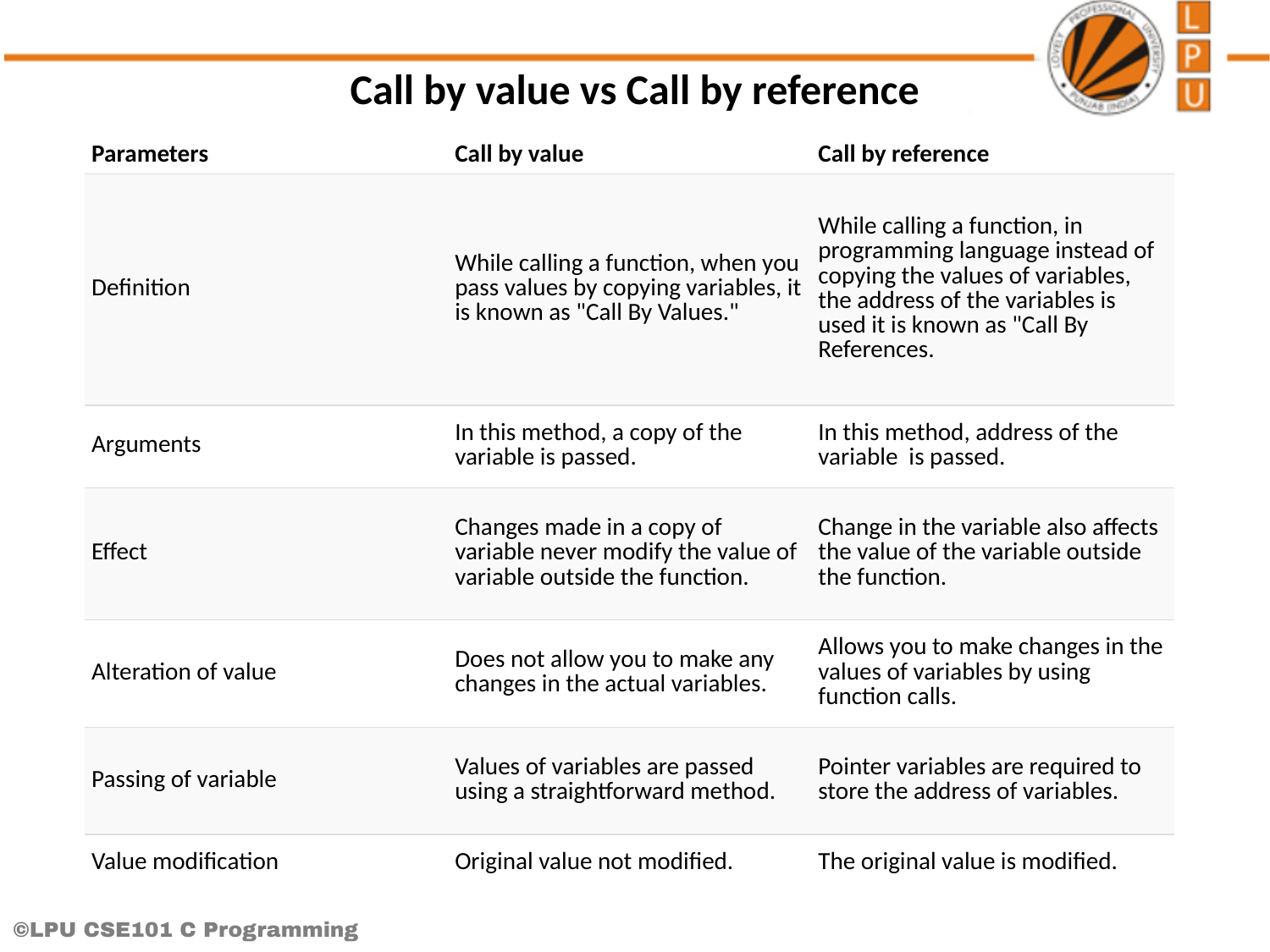

# Call by value vs Call by reference
| Parameters | Call by value | Call by reference |
| --- | --- | --- |
| Definition | While calling a function, when you pass values by copying variables, it is known as "Call By Values." | While calling a function, in programming language instead of copying the values of variables, the address of the variables is used it is known as "Call By References. |
| Arguments | In this method, a copy of the variable is passed. | In this method, address of the variable is passed. |
| Effect | Changes made in a copy of variable never modify the value of variable outside the function. | Change in the variable also affects the value of the variable outside the function. |
| Alteration of value | Does not allow you to make any changes in the actual variables. | Allows you to make changes in the values of variables by using function calls. |
| Passing of variable | Values of variables are passed using a straightforward method. | Pointer variables are required to store the address of variables. |
| Value modification | Original value not modified. | The original value is modified. |